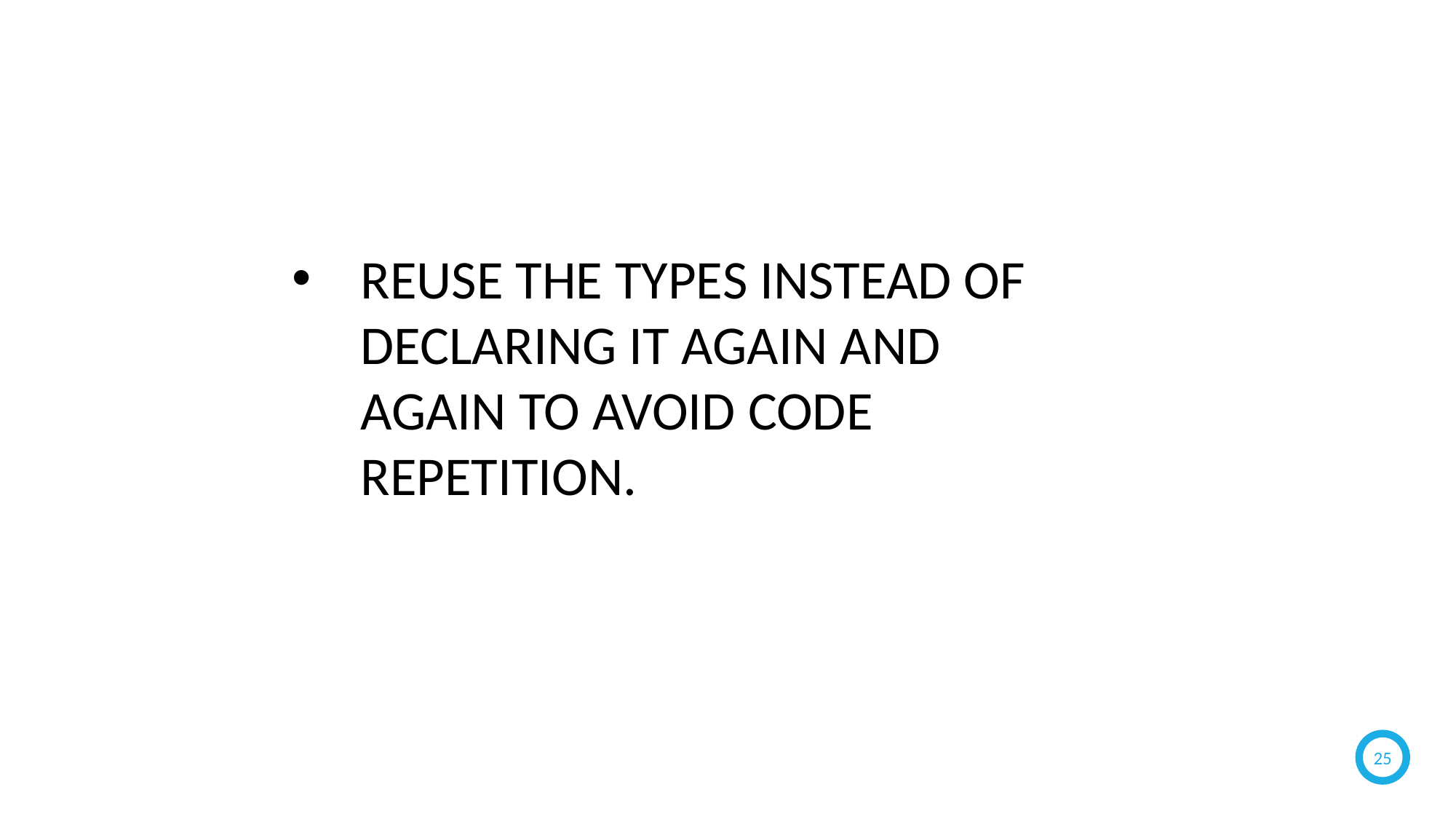

REUSE THE TYPES INSTEAD OF DECLARING IT AGAIN AND AGAIN TO AVOID CODE REPETITION.

25